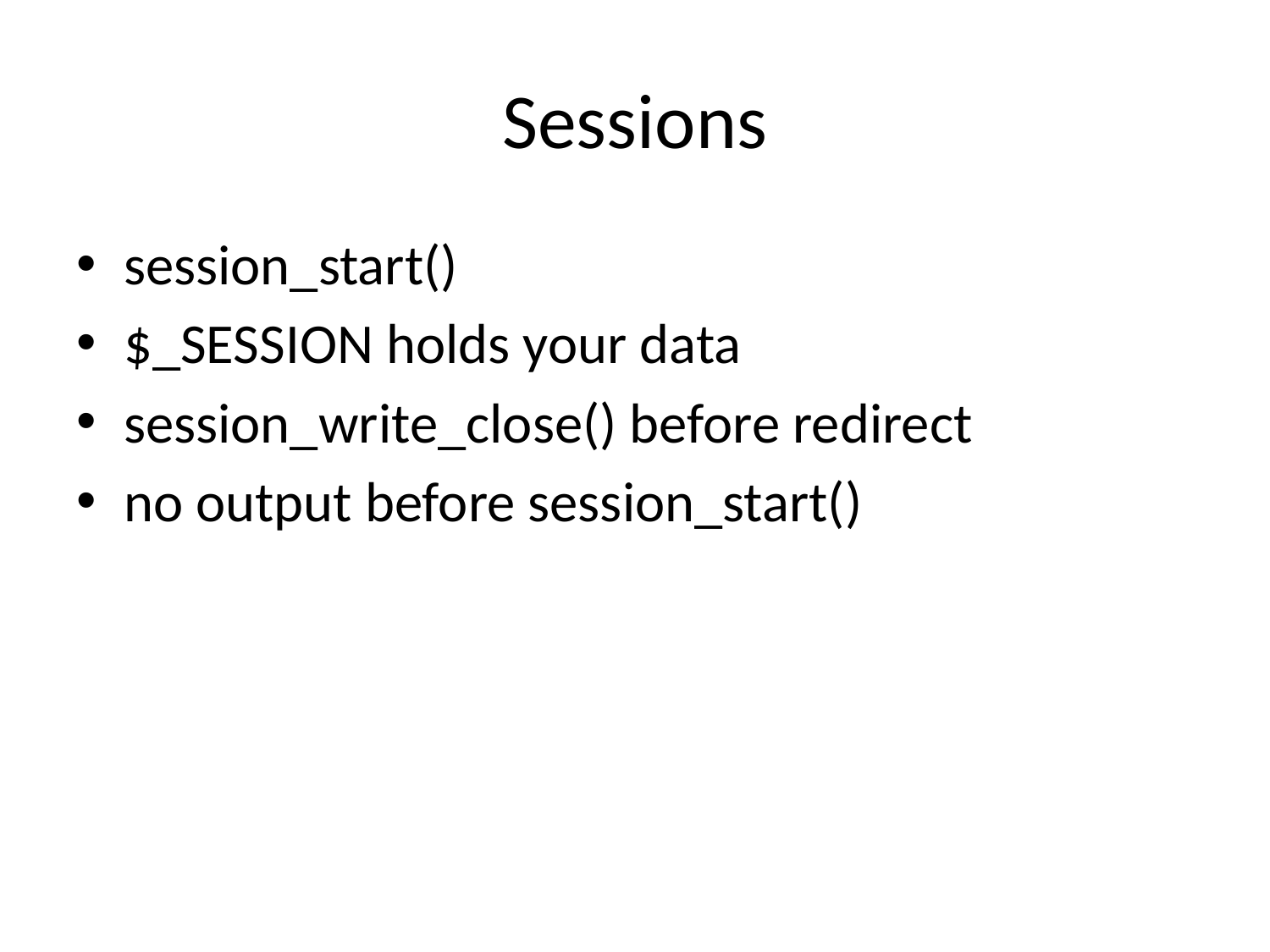

# Sessions
session_start()
$_SESSION holds your data
session_write_close() before redirect
no output before session_start()